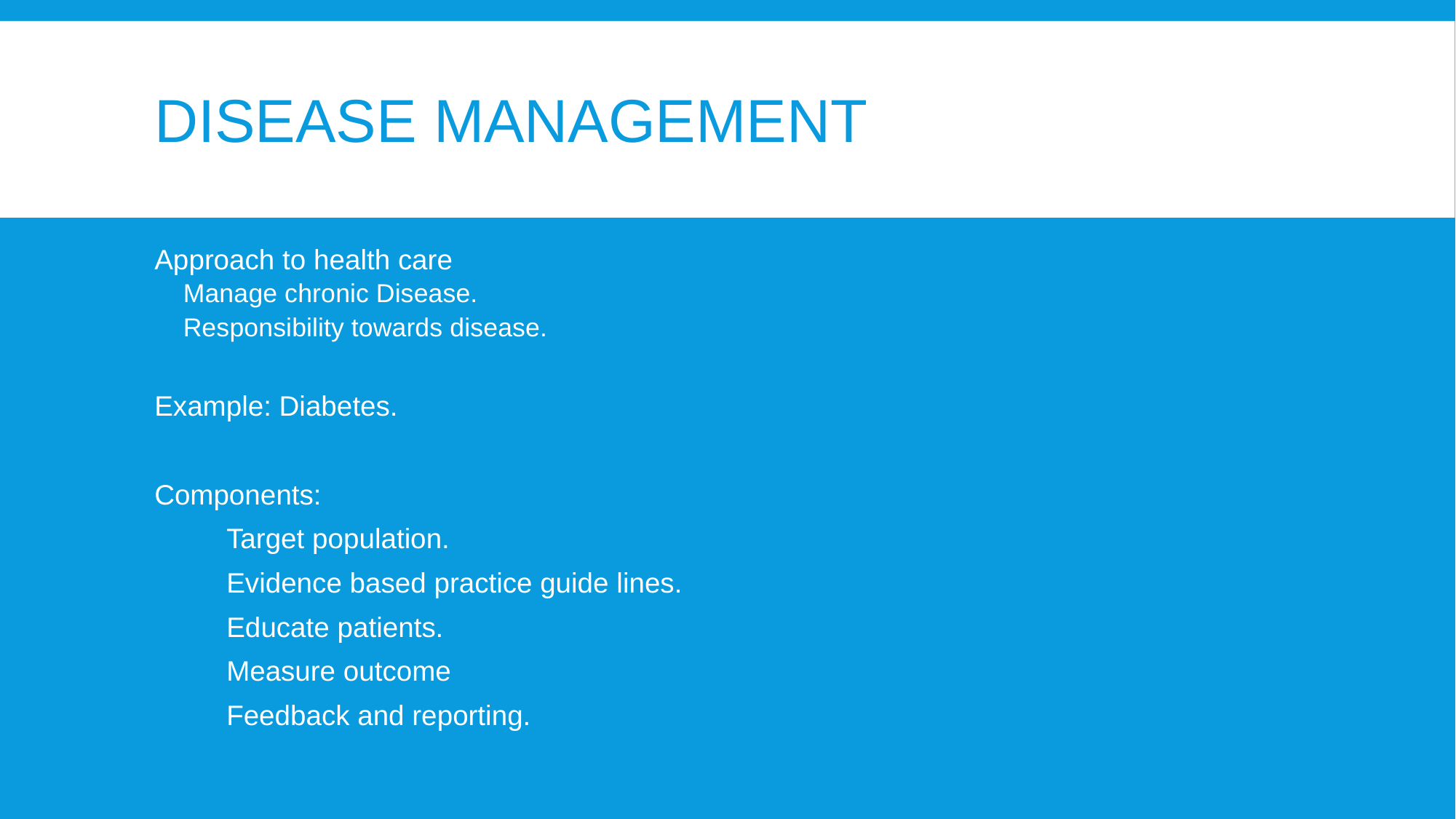

# DISEASE MANAGEMENT
Approach to health care
Manage chronic Disease.
Responsibility towards disease.

Example: Diabetes.

Components:
	Target population.
	Evidence based practice guide lines.
	Educate patients.
	Measure outcome
	Feedback and reporting.